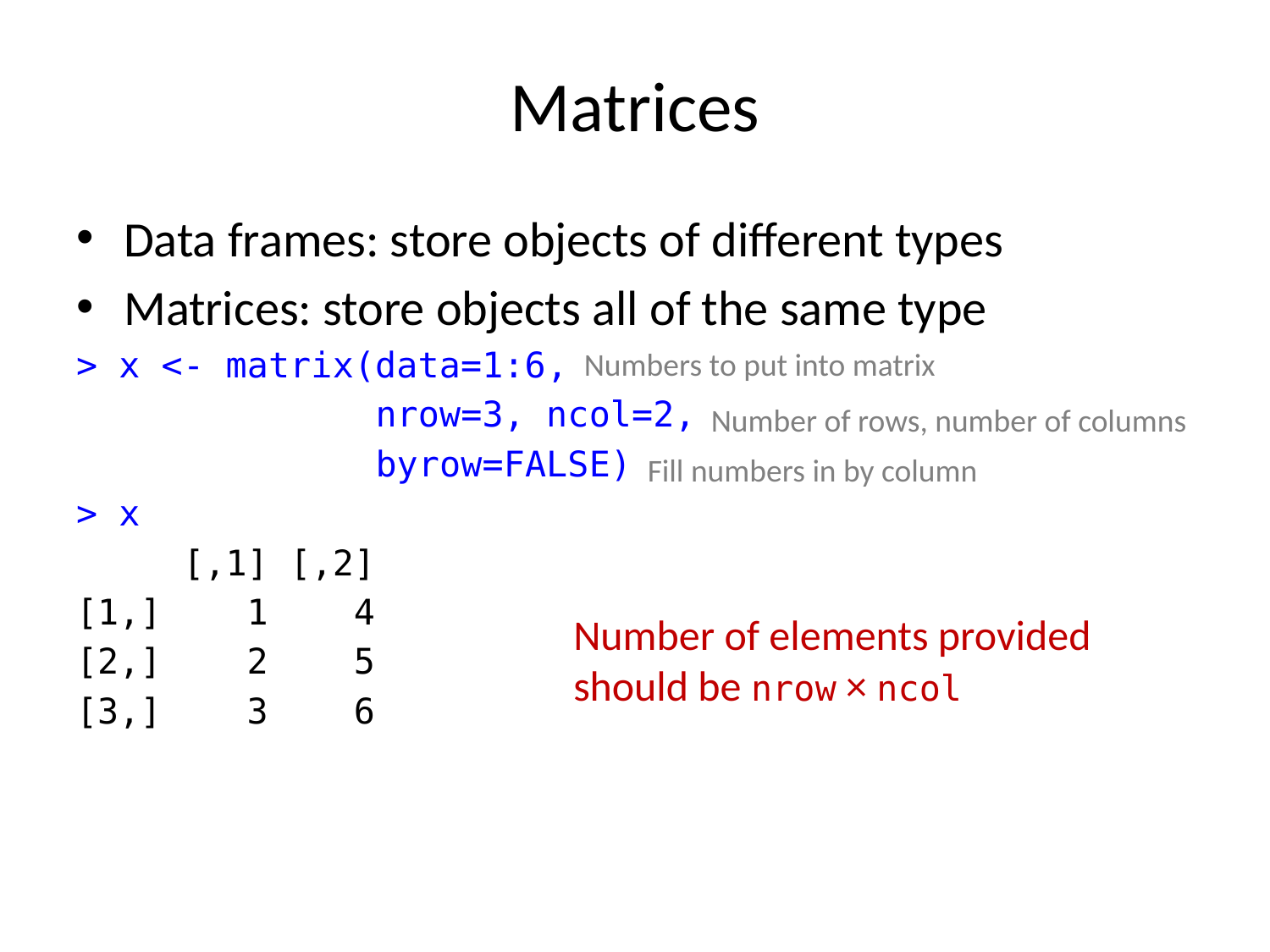

# Matrices
Data frames: store objects of different types
Matrices: store objects all of the same type
> x <- matrix(data=1:6,
              nrow=3, ncol=2,
              byrow=FALSE)
> x
     [,1] [,2]
[1,]    1    4
[2,]    2    5
[3,]    3    6
Numbers to put into matrix
Number of rows, number of columns
Fill numbers in by column
Number of elements provided should be nrow × ncol